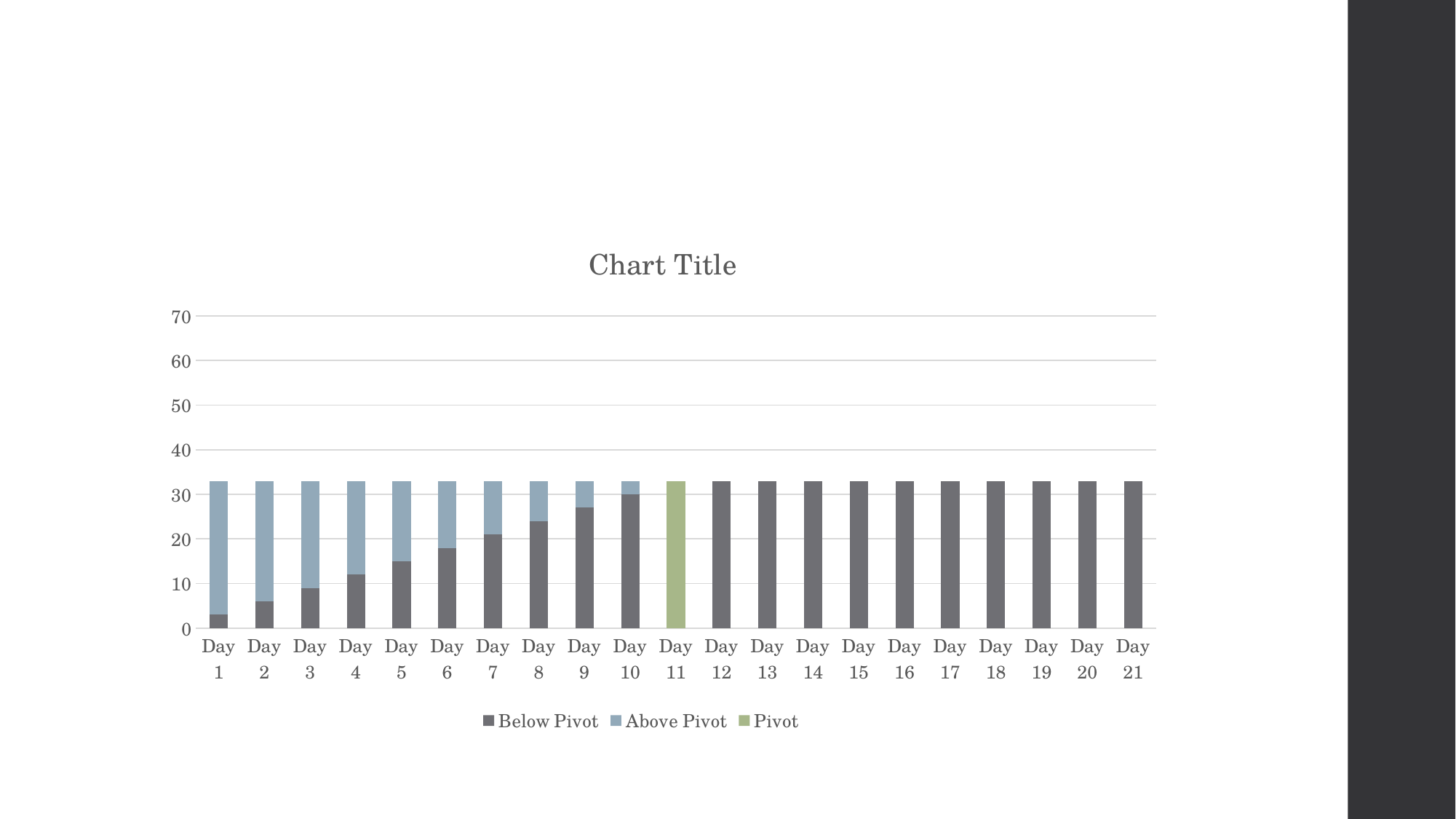

### Chart:

| Category | Below Pivot | Above Pivot | Pivot |      |
|---|---|---|---|---|
| Day 1 | 3.0 | 30.0 | 0.0 | None |
| Day 2 | 6.0 | 27.0 | 0.0 | None |
| Day 3 | 9.0 | 24.0 | 0.0 | None |
| Day 4 | 12.0 | 21.0 | 0.0 | None |
| Day 5 | 15.0 | 18.0 | 0.0 | None |
| Day 6 | 18.0 | 15.0 | 0.0 | None |
| Day 7 | 21.0 | 12.0 | 0.0 | None |
| Day 8 | 24.0 | 9.0 | 0.0 | None |
| Day 9 | 27.0 | 6.0 | 0.0 | None |
| Day 10 | 30.0 | 3.0 | 0.0 | None |
| Day 11 | 0.0 | 0.0 | 33.0 | None |
| Day 12 | 33.0 | 0.0 | 0.0 | None |
| Day 13 | 33.0 | 0.0 | 0.0 | None |
| Day 14 | 33.0 | 0.0 | 0.0 | None |
| Day 15 | 33.0 | 0.0 | 0.0 | None |
| Day 16 | 33.0 | 0.0 | 0.0 | None |
| Day 17 | 33.0 | 0.0 | 0.0 | None |
| Day 18 | 33.0 | 0.0 | 0.0 | None |
| Day 19 | 33.0 | 0.0 | 0.0 | None |
| Day 20 | 33.0 | 0.0 | 0.0 | None |
| Day 21 | 33.0 | 0.0 | 0.0 | 30.0 |